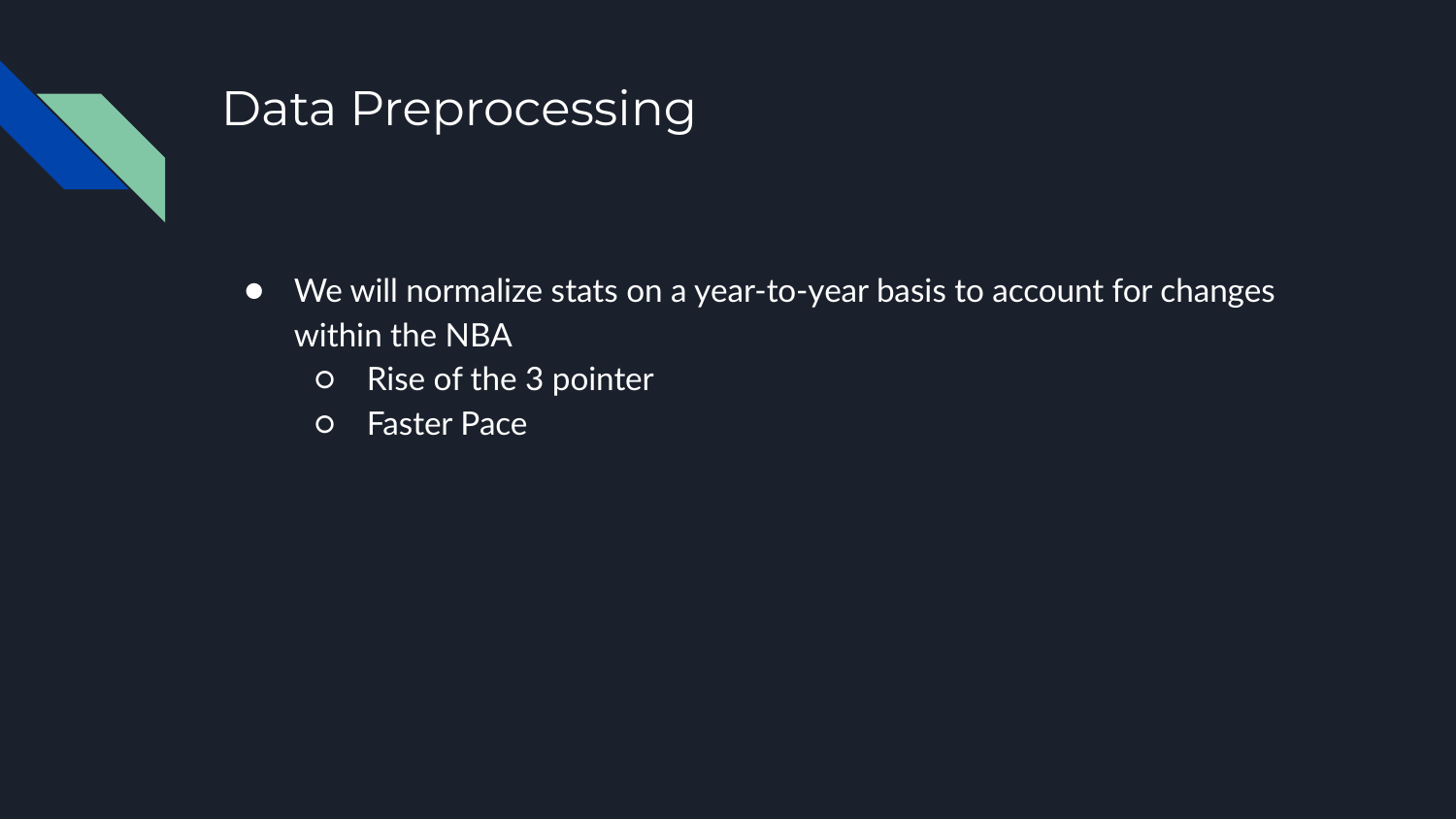

# Data Preprocessing
We will normalize stats on a year-to-year basis to account for changes within the NBA
Rise of the 3 pointer
Faster Pace